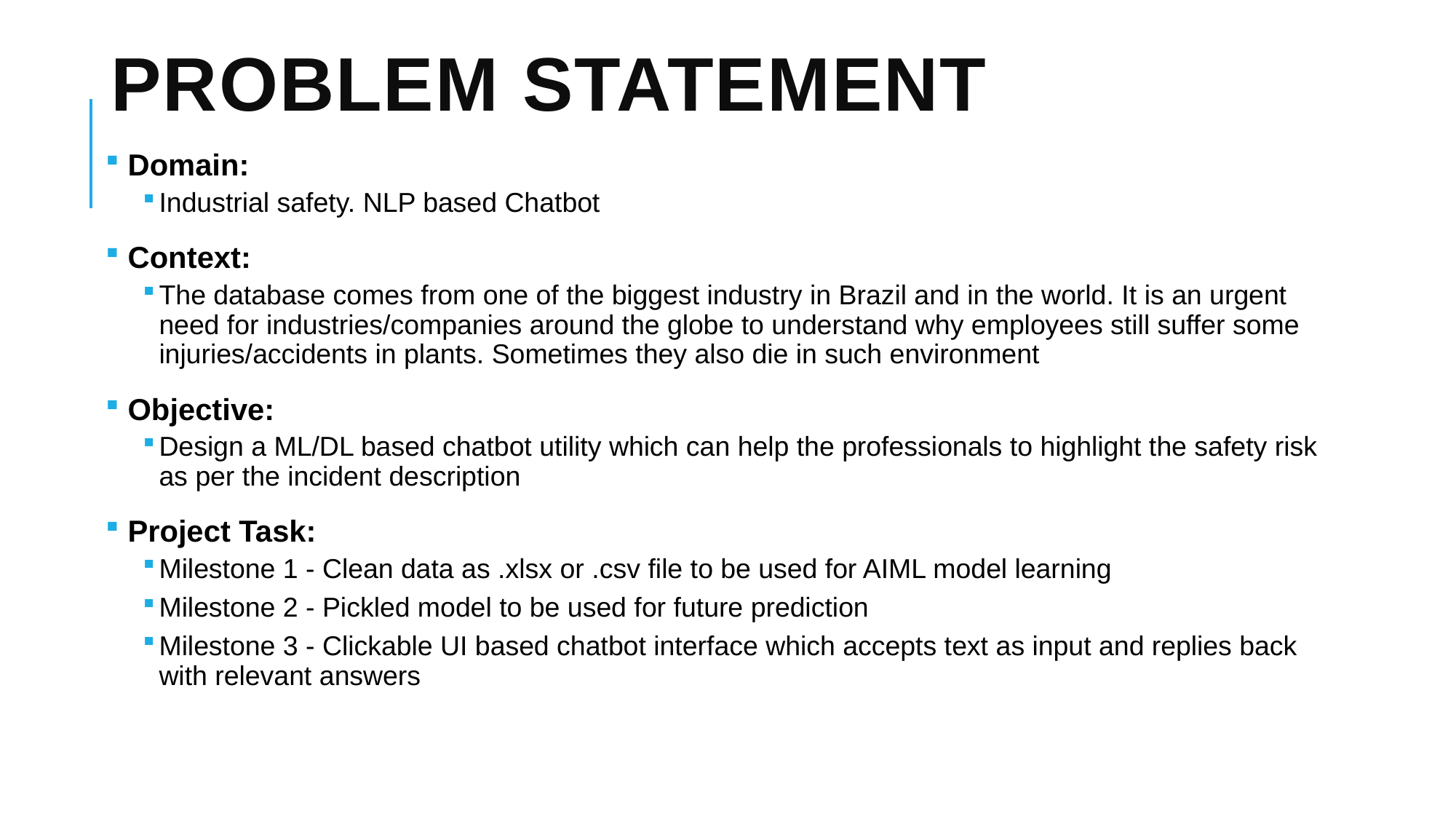

# problem statement
 Domain:
Industrial safety. NLP based Chatbot
 Context:
The database comes from one of the biggest industry in Brazil and in the world. It is an urgent need for industries/companies around the globe to understand why employees still suffer some injuries/accidents in plants. Sometimes they also die in such environment
 Objective:
Design a ML/DL based chatbot utility which can help the professionals to highlight the safety risk as per the incident description
 Project Task:
Milestone 1 - Clean data as .xlsx or .csv file to be used for AIML model learning
Milestone 2 - Pickled model to be used for future prediction
Milestone 3 - Clickable UI based chatbot interface which accepts text as input and replies back with relevant answers